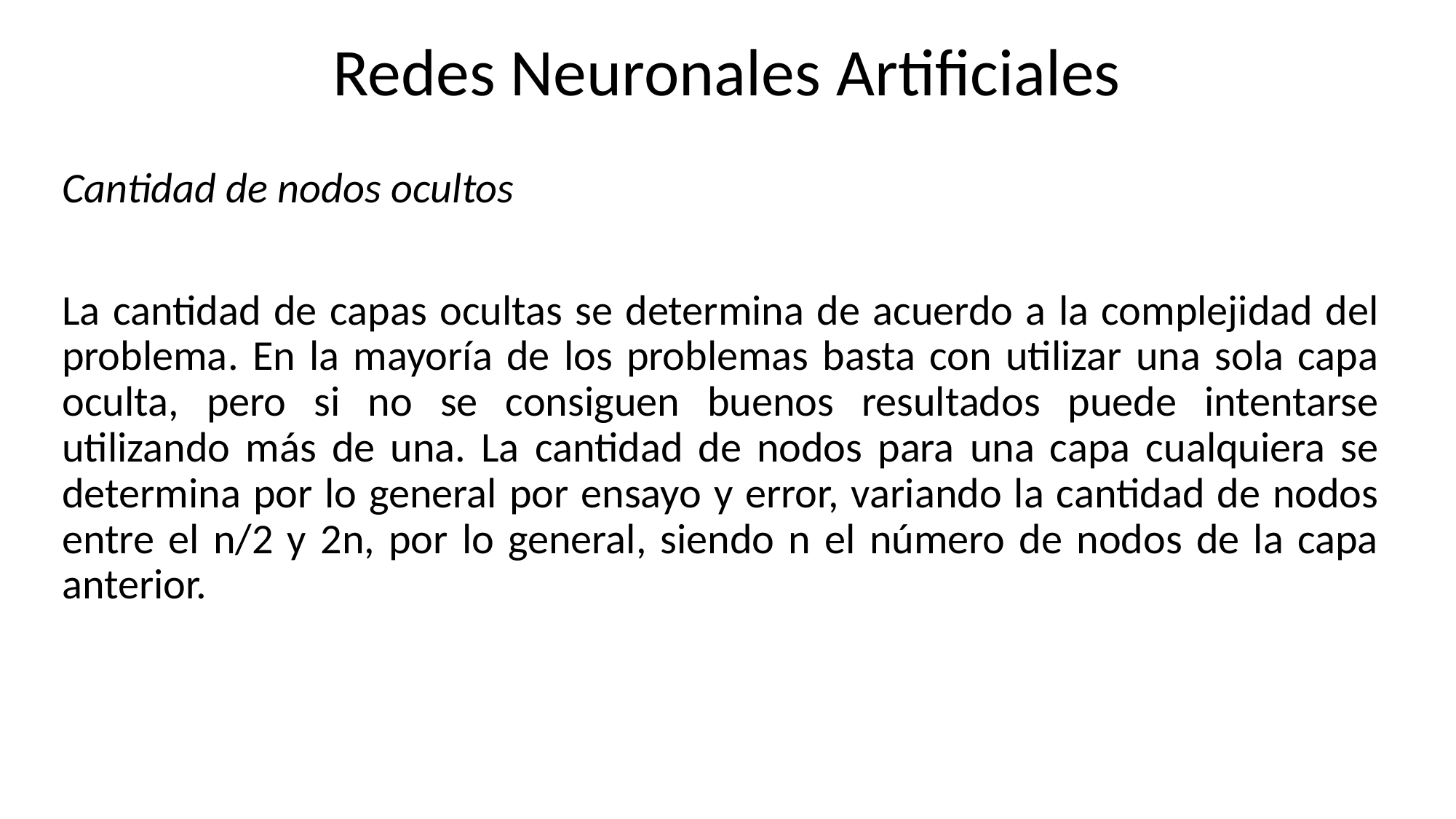

# Redes Neuronales Artificiales
Cantidad de nodos ocultos

La cantidad de capas ocultas se determina de acuerdo a la complejidad del problema. En la mayoría de los problemas basta con utilizar una sola capa oculta, pero si no se consiguen buenos resultados puede intentarse utilizando más de una. La cantidad de nodos para una capa cualquiera se determina por lo general por ensayo y error, variando la cantidad de nodos entre el n/2 y 2n, por lo general, siendo n el número de nodos de la capa anterior.